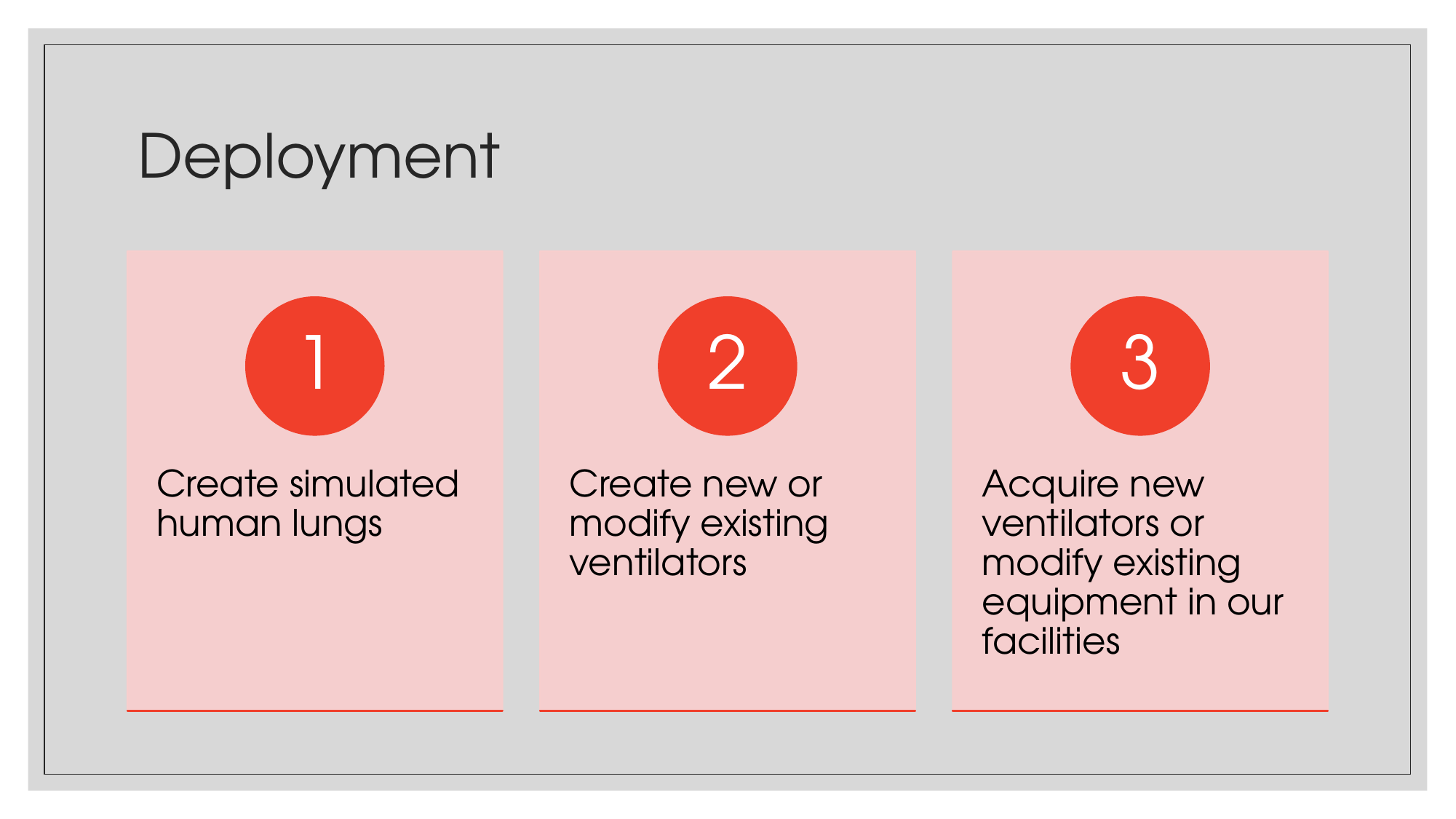

# Deployment
Create simulated human lungs
1
Create new or modify existing ventilators
2
Acquire new ventilators or modify existing equipment in our facilities
3